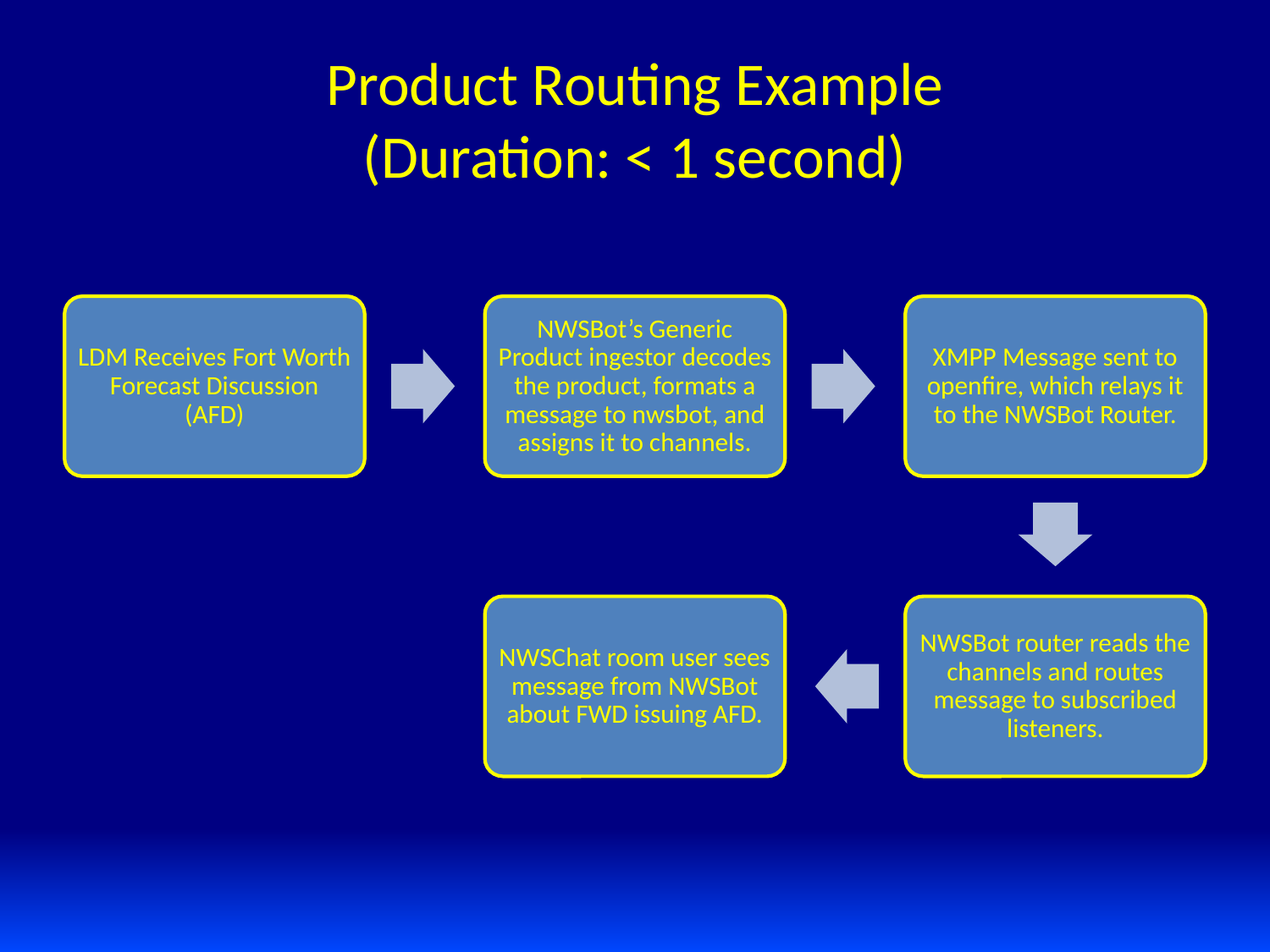

# Product Routing Example (Duration: < 1 second)
LDM Receives Fort Worth Forecast Discussion (AFD)

NWSBot’s Generic Product ingestor decodes the product, formats a message to nwsbot, and assigns it to channels.

XMPP Message sent to openfire, which relays it to the NWSBot Router.

NWSBot router reads the channels and routes message to subscribed listeners.

NWSChat room user sees message from NWSBot about FWD issuing AFD.